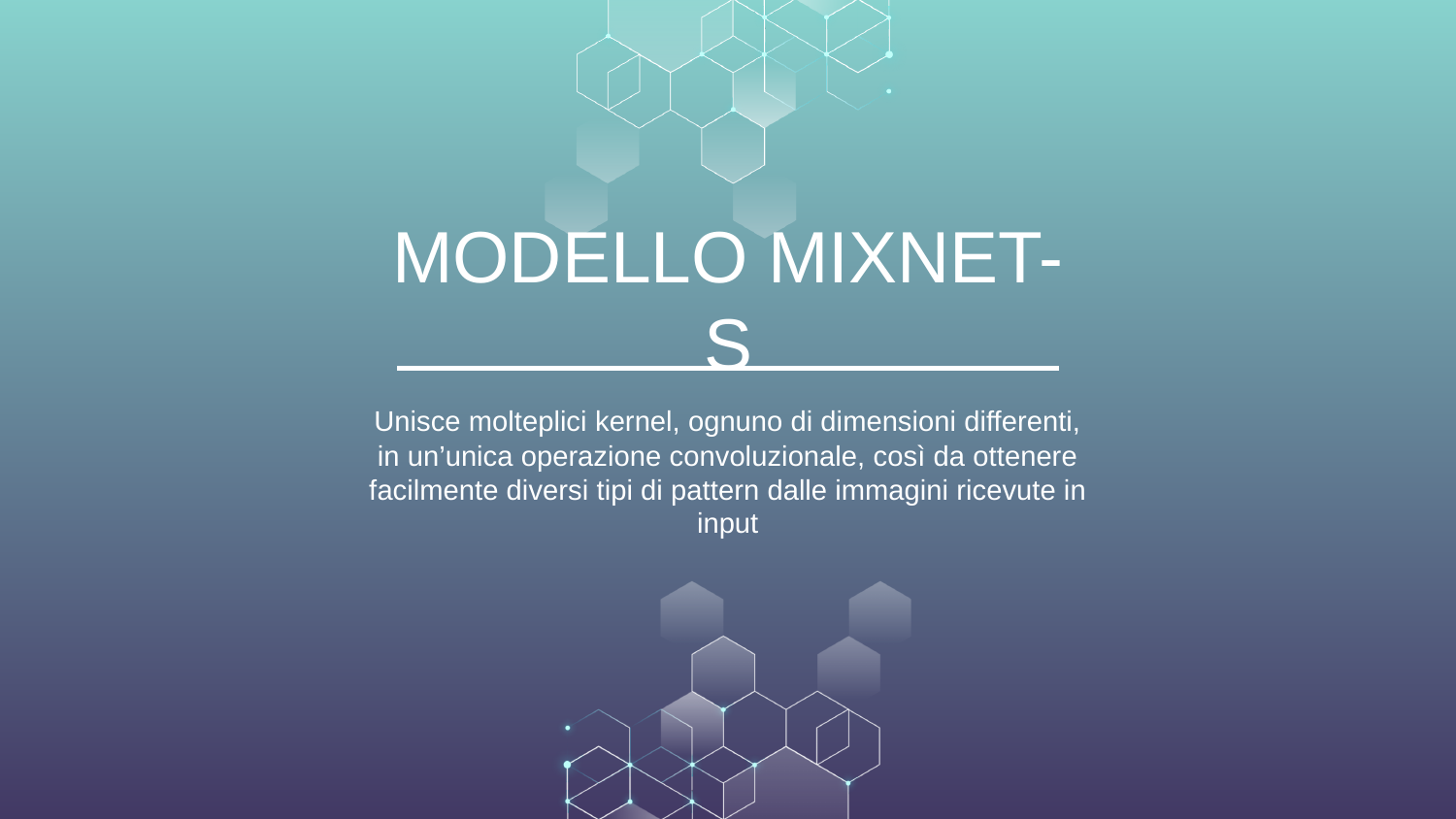

# MODELLO MIXNET-S
Unisce molteplici kernel, ognuno di dimensioni differenti, in un’unica operazione convoluzionale, così da ottenere facilmente diversi tipi di pattern dalle immagini ricevute in input